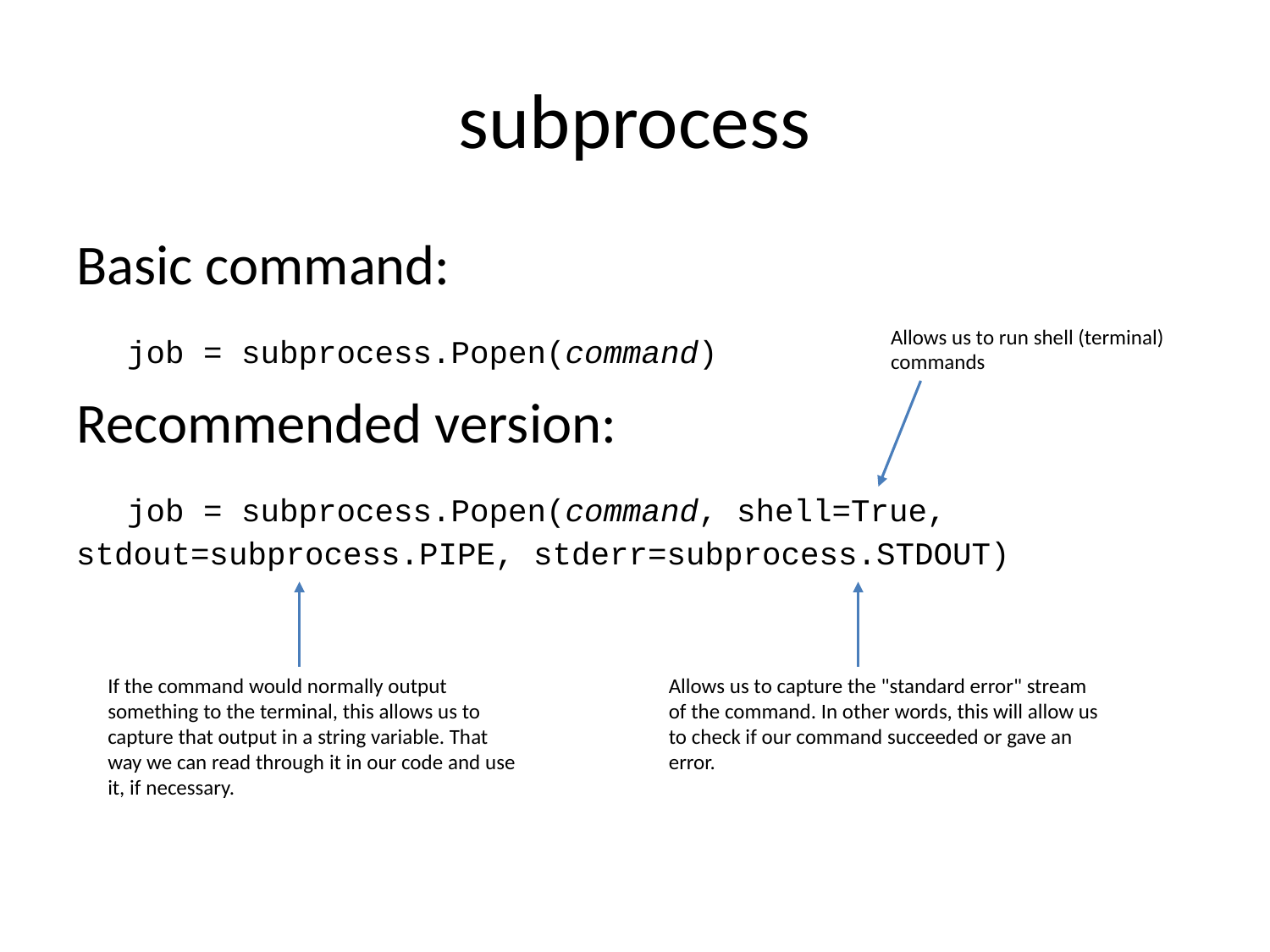

# subprocess
Basic command:
    job = subprocess.Popen(command)
Recommended version:
    job = subprocess.Popen(command, shell=True, stdout=subprocess.PIPE, stderr=subprocess.STDOUT)
Allows us to run shell (terminal) commands
If the command would normally output something to the terminal, this allows us to capture that output in a string variable. That way we can read through it in our code and use it, if necessary.
Allows us to capture the "standard error" stream of the command. In other words, this will allow us to check if our command succeeded or gave an error.